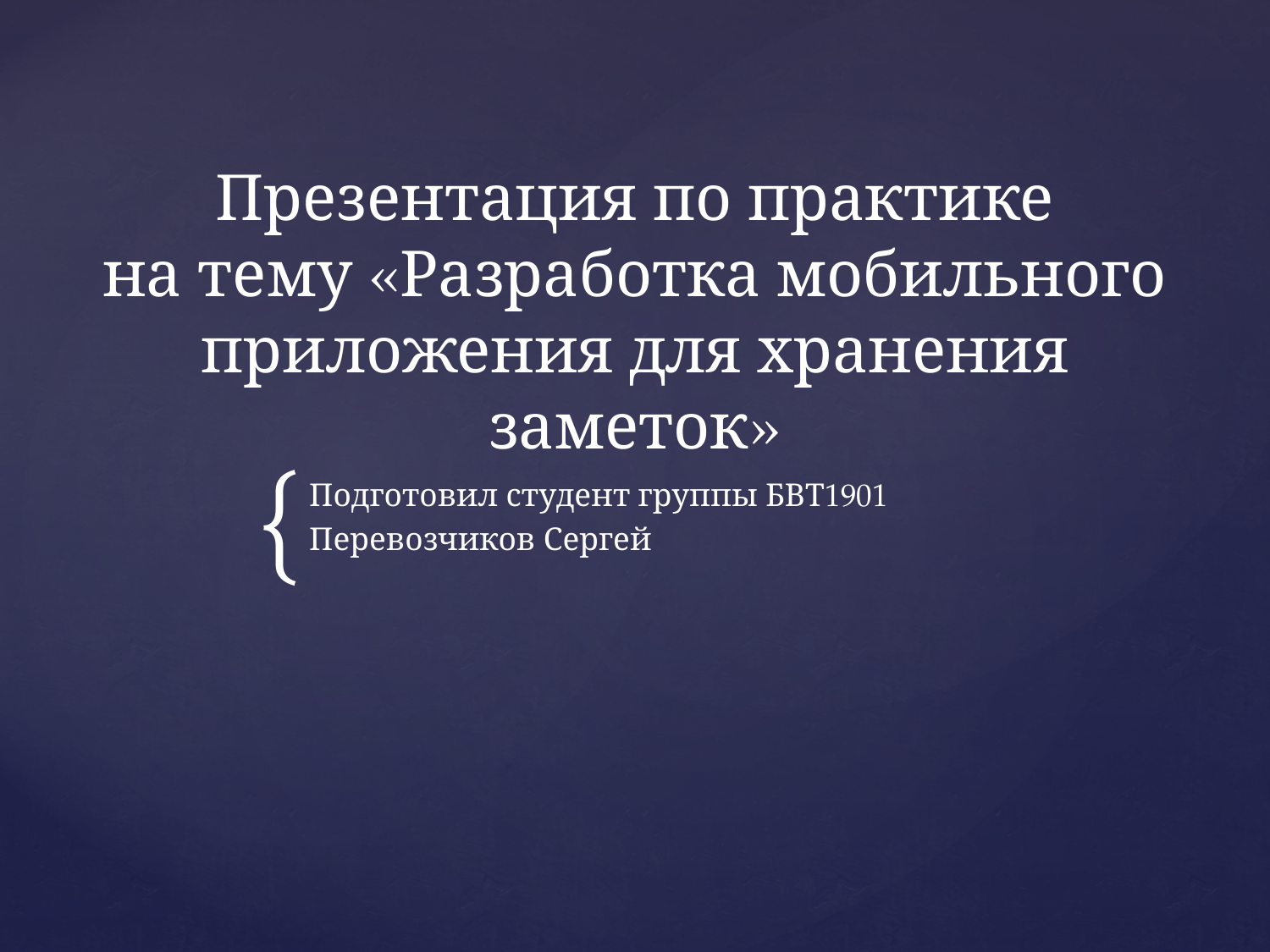

# Презентация по практике на тему «Разработка мобильного приложения для хранения заметок»
Подготовил студент группы БВТ1901
Перевозчиков Сергей